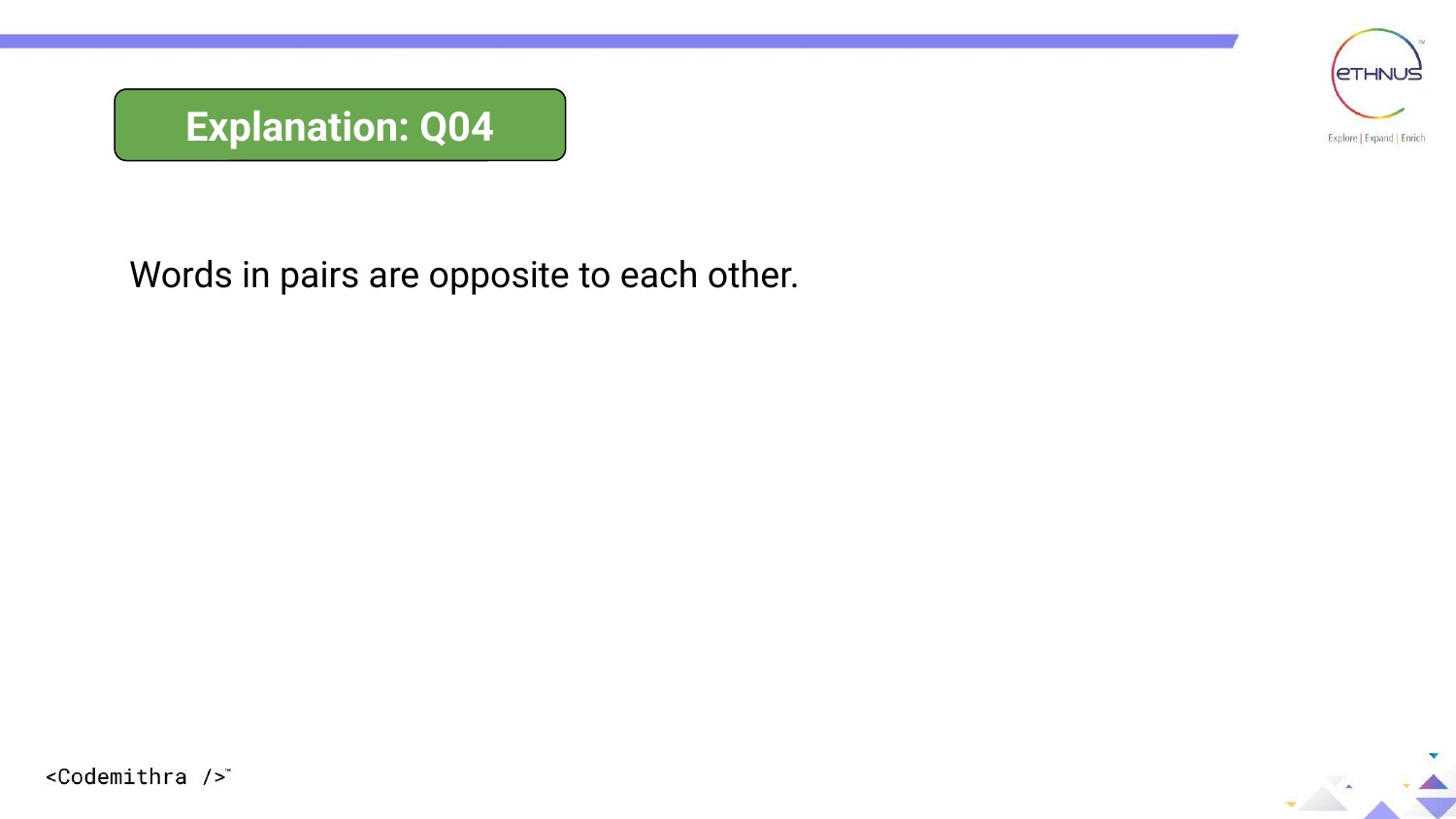

Explanation: Q04

Words in pairs are opposite to each other.